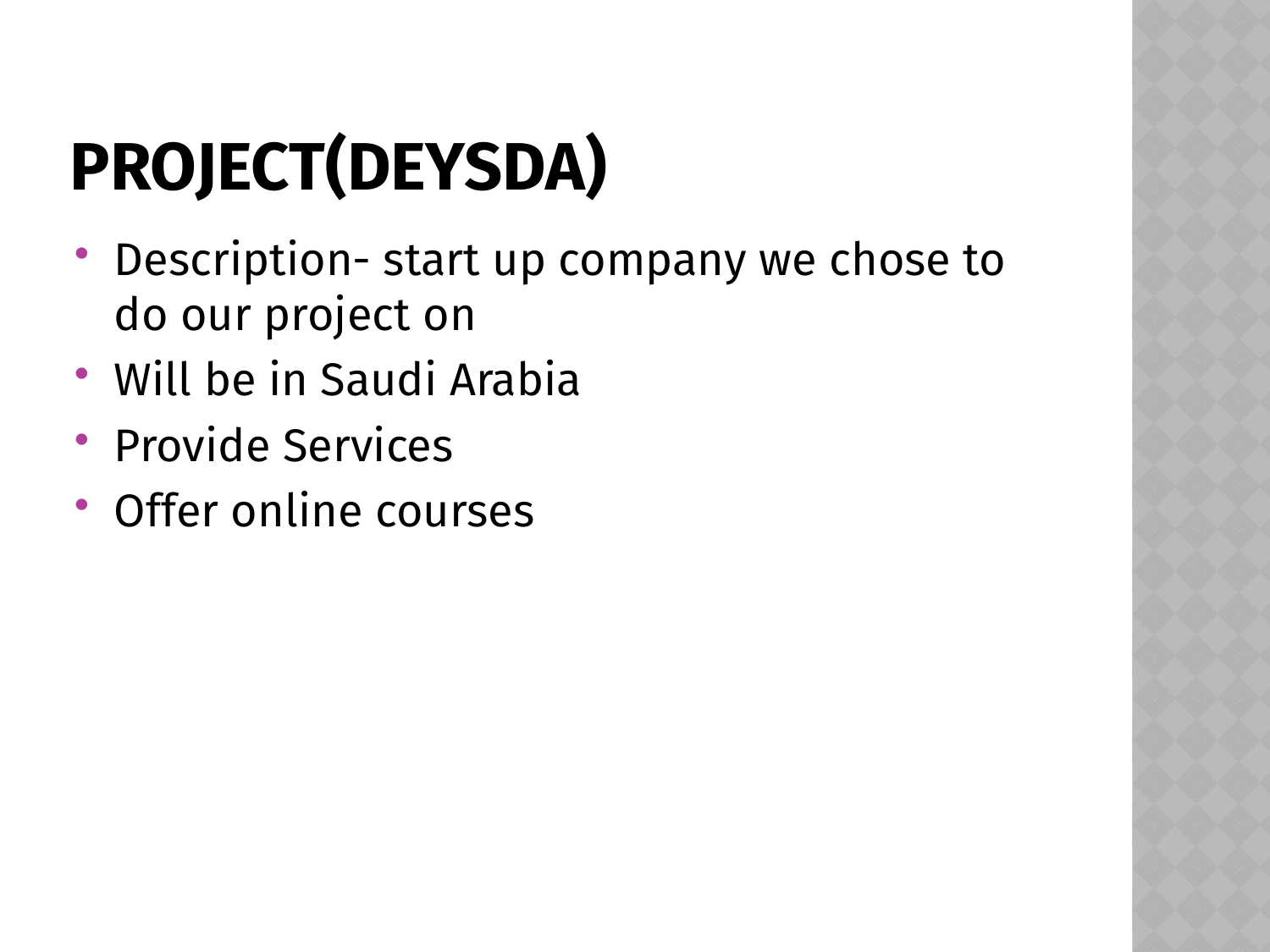

# Project(Deysda)
Description- start up company we chose to do our project on
Will be in Saudi Arabia
Provide Services
Offer online courses